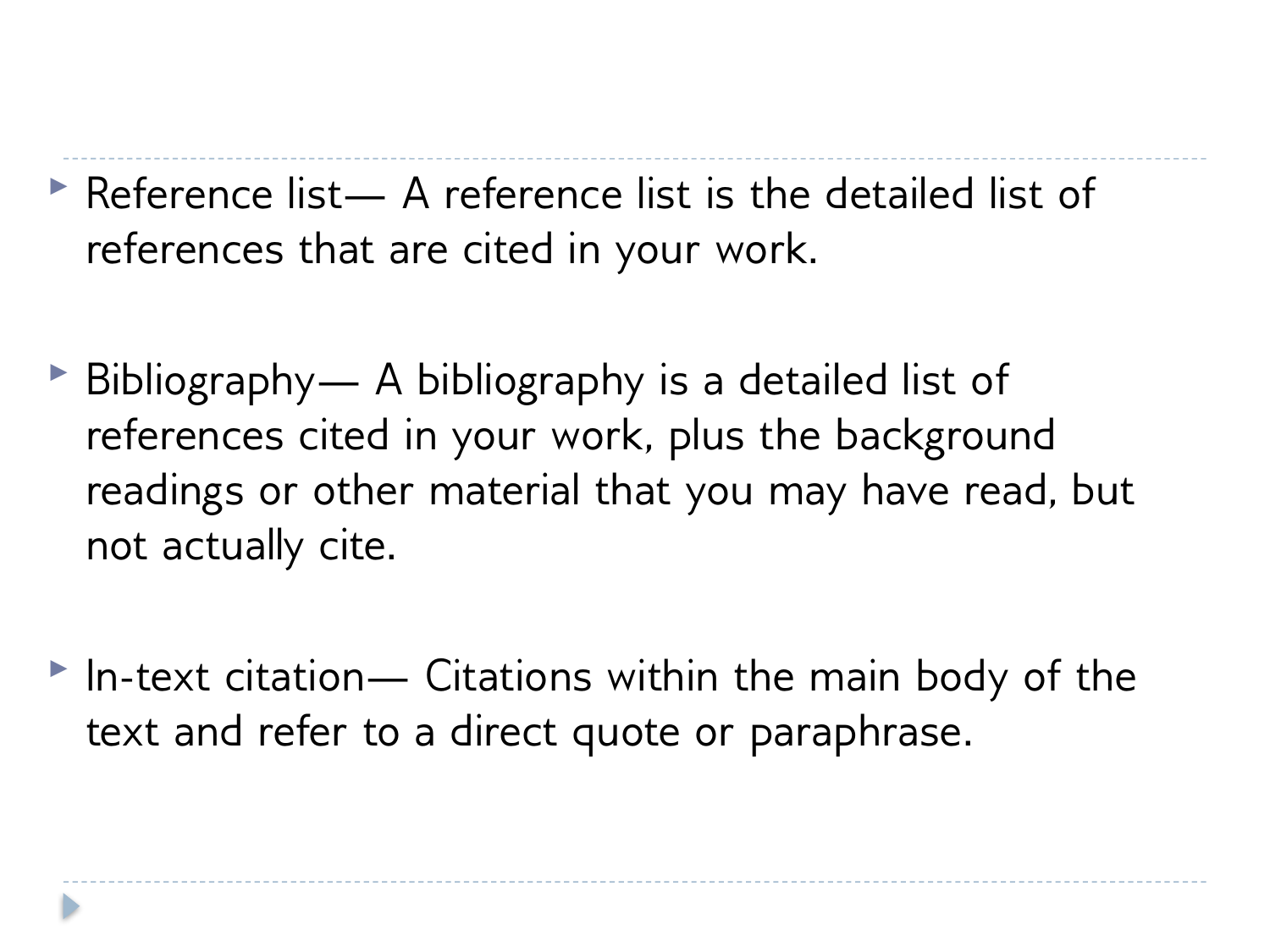

#
Reference list— A reference list is the detailed list of references that are cited in your work.

Bibliography— A bibliography is a detailed list of references cited in your work, plus the background readings or other material that you may have read, but not actually cite.

In-text citation— Citations within the main body of the text and refer to a direct quote or paraphrase.